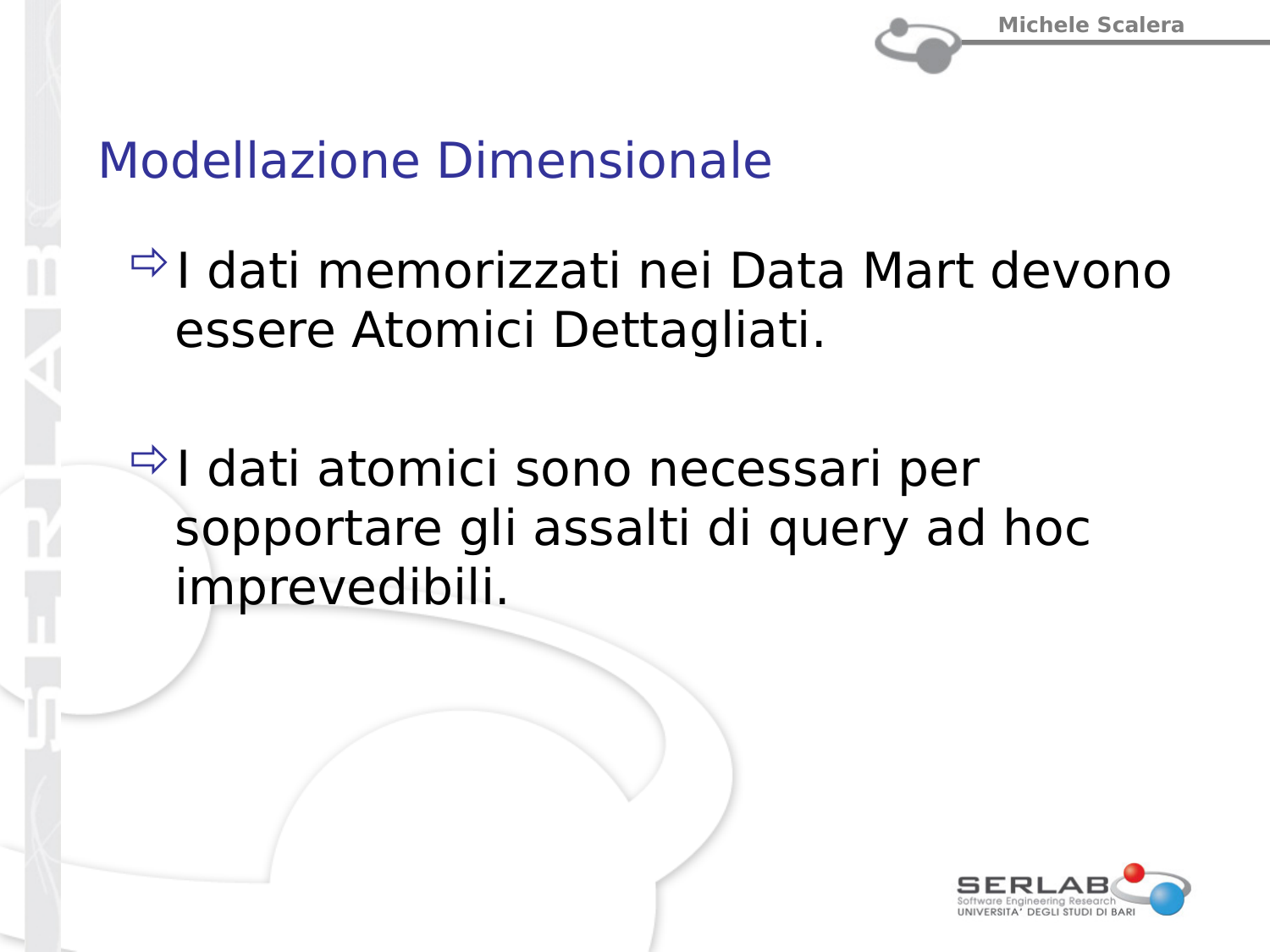

# Modellazione Dimensionale
I dati memorizzati nei Data Mart devono essere Atomici Dettagliati.

I dati atomici sono necessari per sopportare gli assalti di query ad hoc imprevedibili.
Prof. Michele Scalera